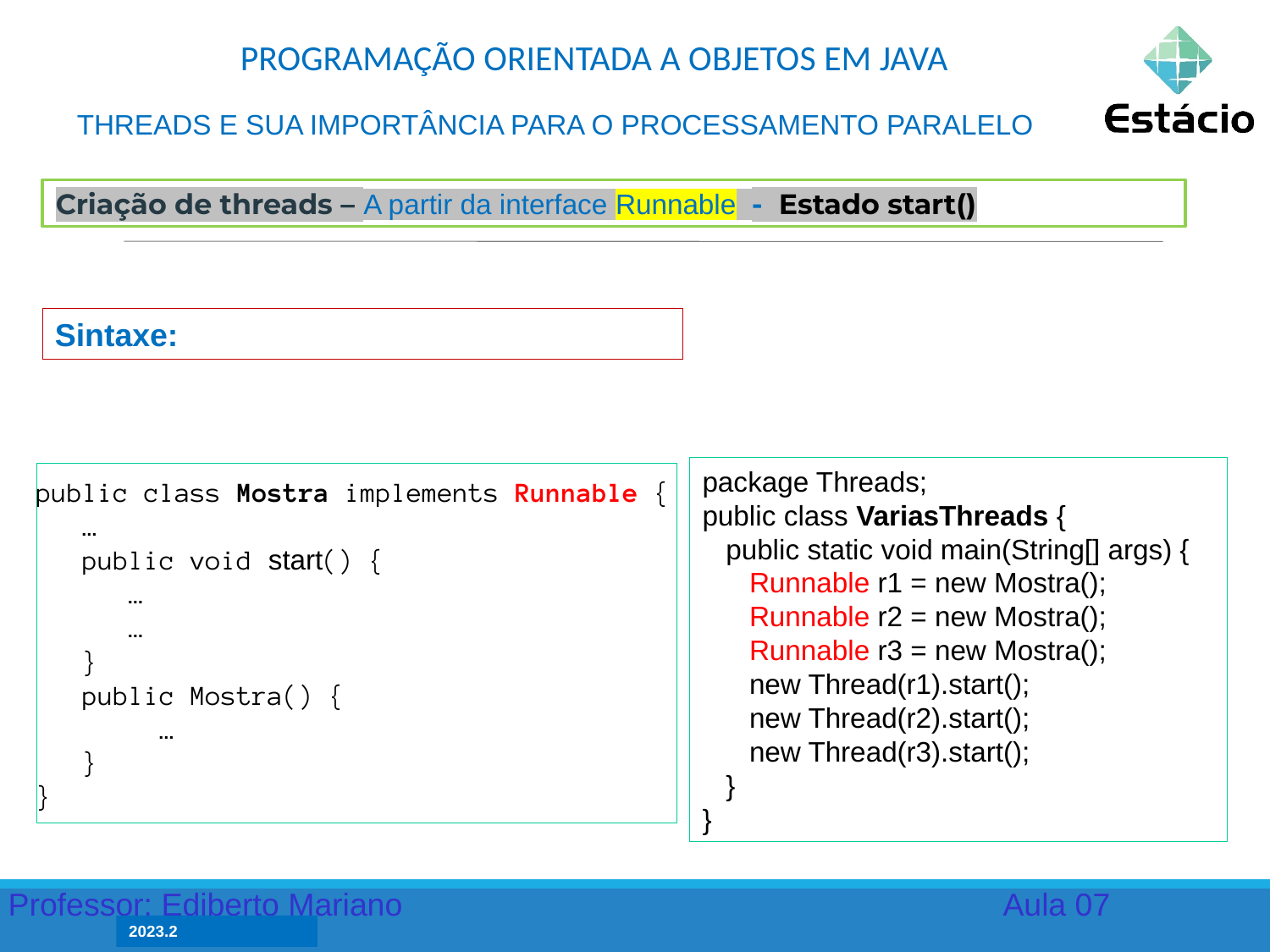

PROGRAMAÇÃO ORIENTADA A OBJETOS EM JAVA
THREADS E SUA IMPORTÂNCIA PARA O PROCESSAMENTO PARALELO
Criação de threads – A partir da interface Runnable  -  Estado start()
Sintaxe:
package Threads;
public class VariasThreads {
   public static void main(String[] args) {
      Runnable r1 = new Mostra();
      Runnable r2 = new Mostra();
      Runnable r3 = new Mostra();
      new Thread(r1).start();
      new Thread(r2).start();
      new Thread(r3).start();
   }
}
public class Mostra implements Runnable {
   …
   public void start() {
      …
      …
   }
   public Mostra() {
        …
   }
}